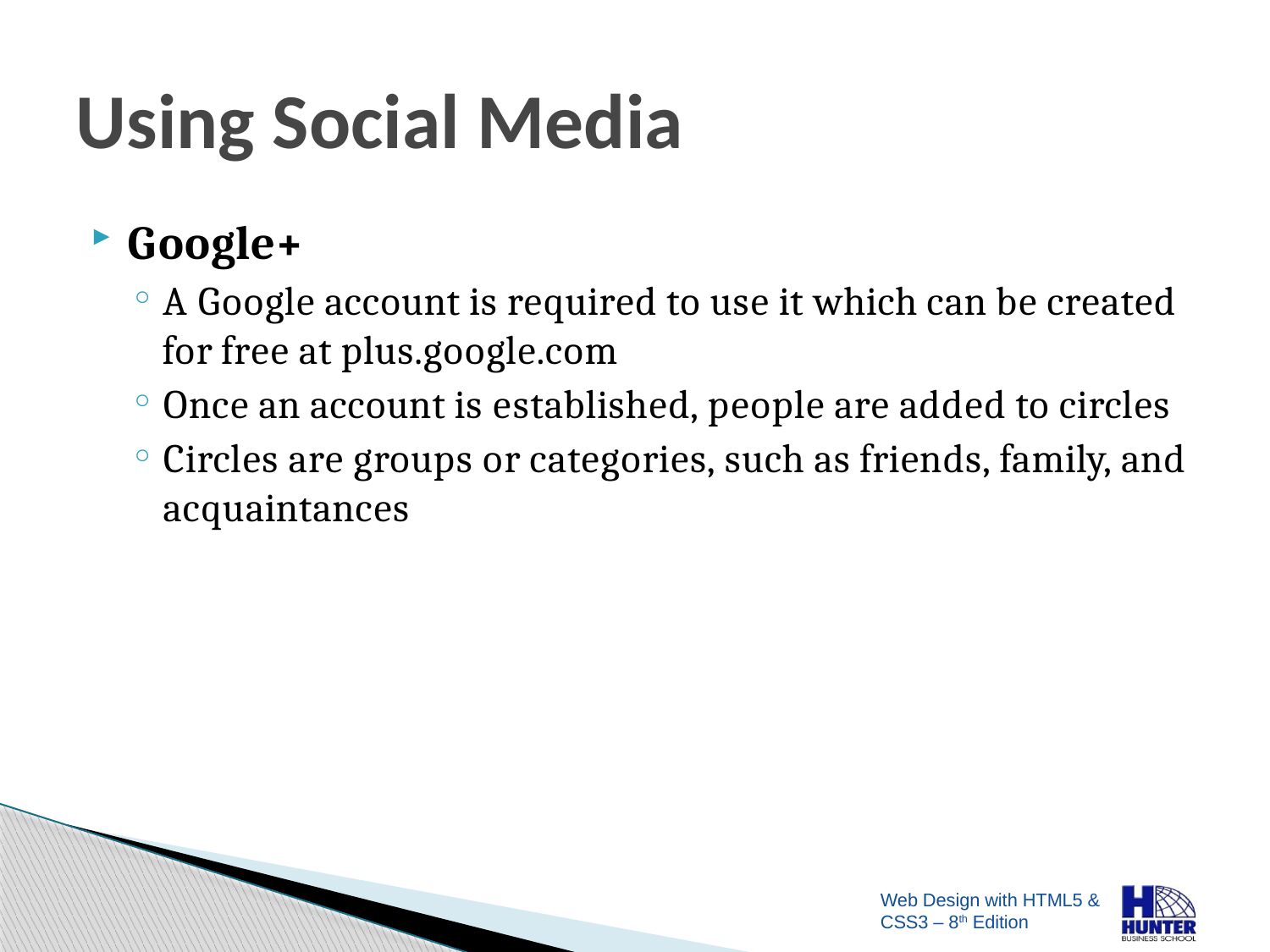

# Using Social Media
Google+
A Google account is required to use it which can be created for free at plus.google.com
Once an account is established, people are added to circles
Circles are groups or categories, such as friends, family, and acquaintances